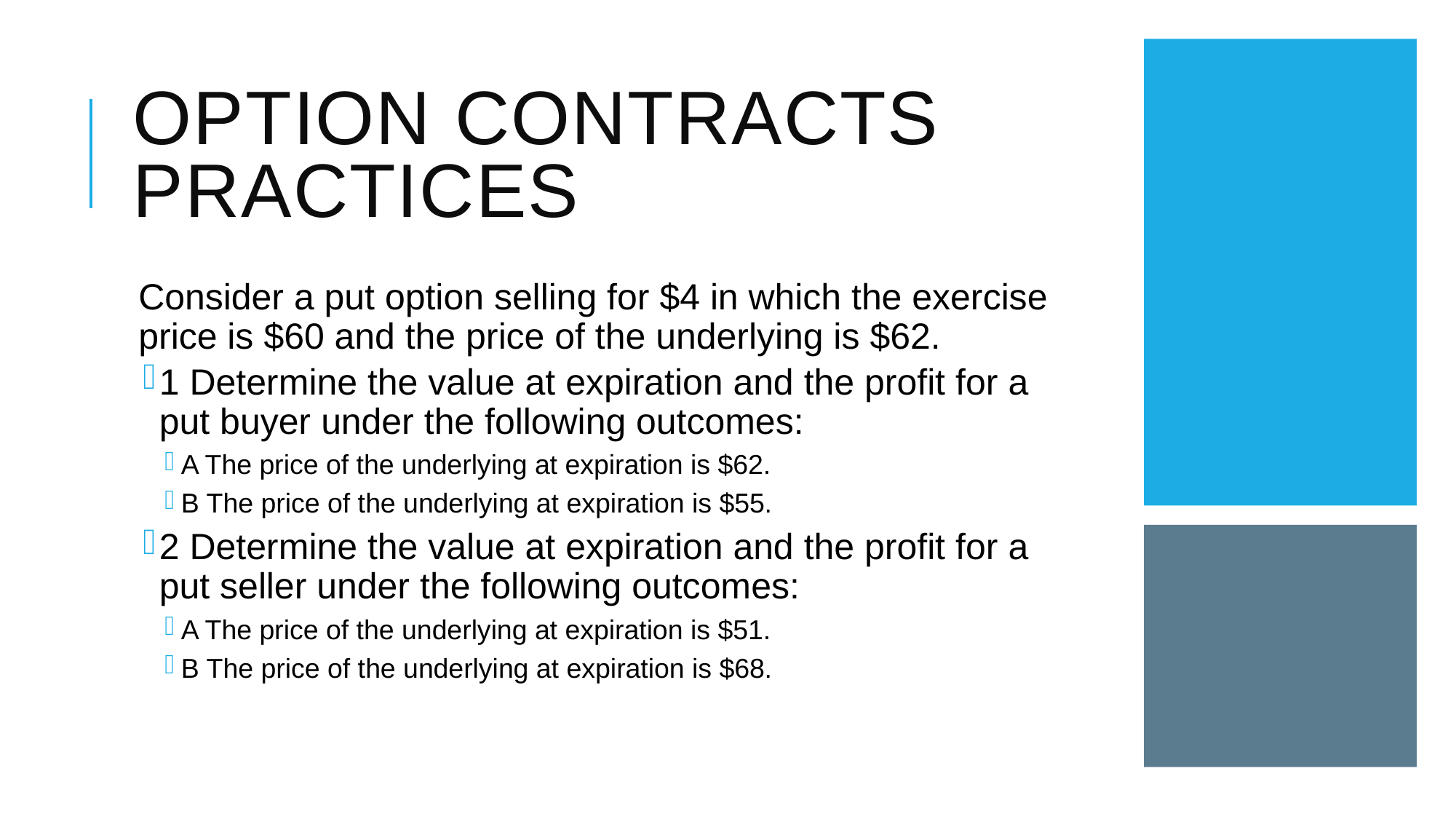

# Option Contracts Practices
Consider a put option selling for $4 in which the exercise price is $60 and the price of the underlying is $62.
1 Determine the value at expiration and the profit for a put buyer under the following outcomes:
A The price of the underlying at expiration is $62.
B The price of the underlying at expiration is $55.
2 Determine the value at expiration and the profit for a put seller under the following outcomes:
A The price of the underlying at expiration is $51.
B The price of the underlying at expiration is $68.